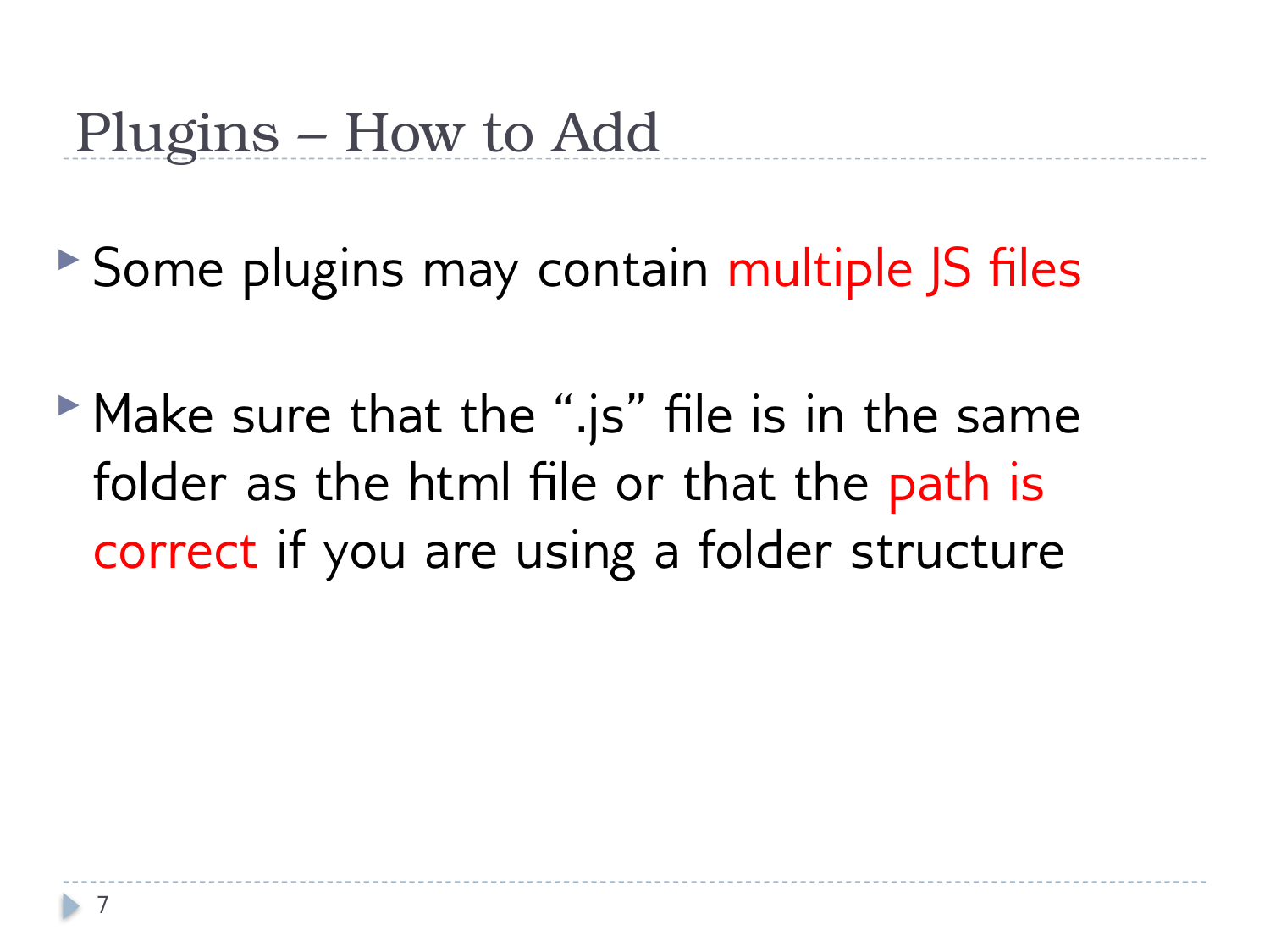

# Plugins – How to Add
Some plugins may contain multiple JS files
Make sure that the “.js” file is in the same folder as the html file or that the path is correct if you are using a folder structure
7